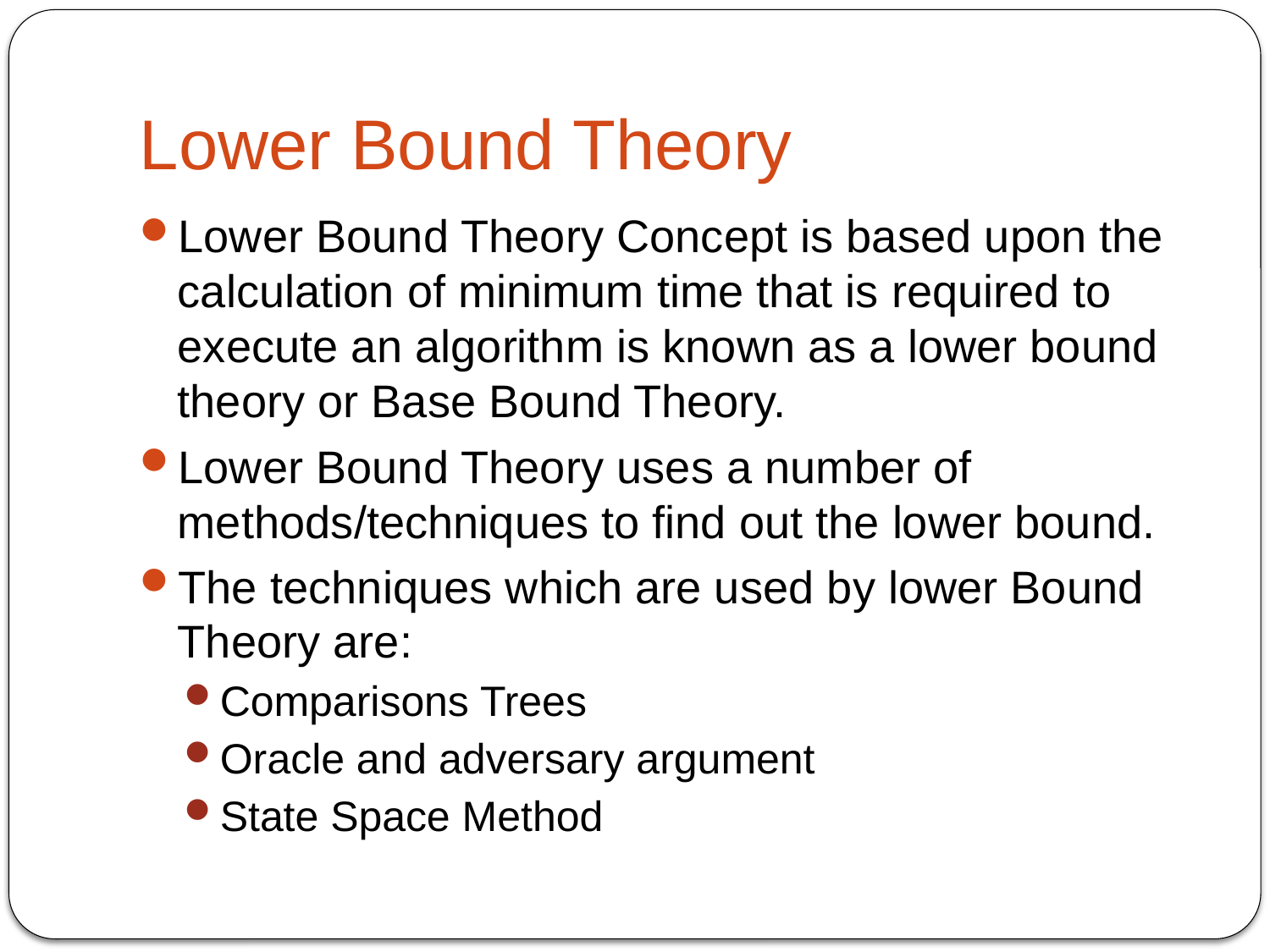

# Lower Bound Theory
Lower Bound Theory Concept is based upon the calculation of minimum time that is required to execute an algorithm is known as a lower bound theory or Base Bound Theory.
Lower Bound Theory uses a number of methods/techniques to find out the lower bound.
The techniques which are used by lower Bound Theory are:
Comparisons Trees
Oracle and adversary argument
State Space Method